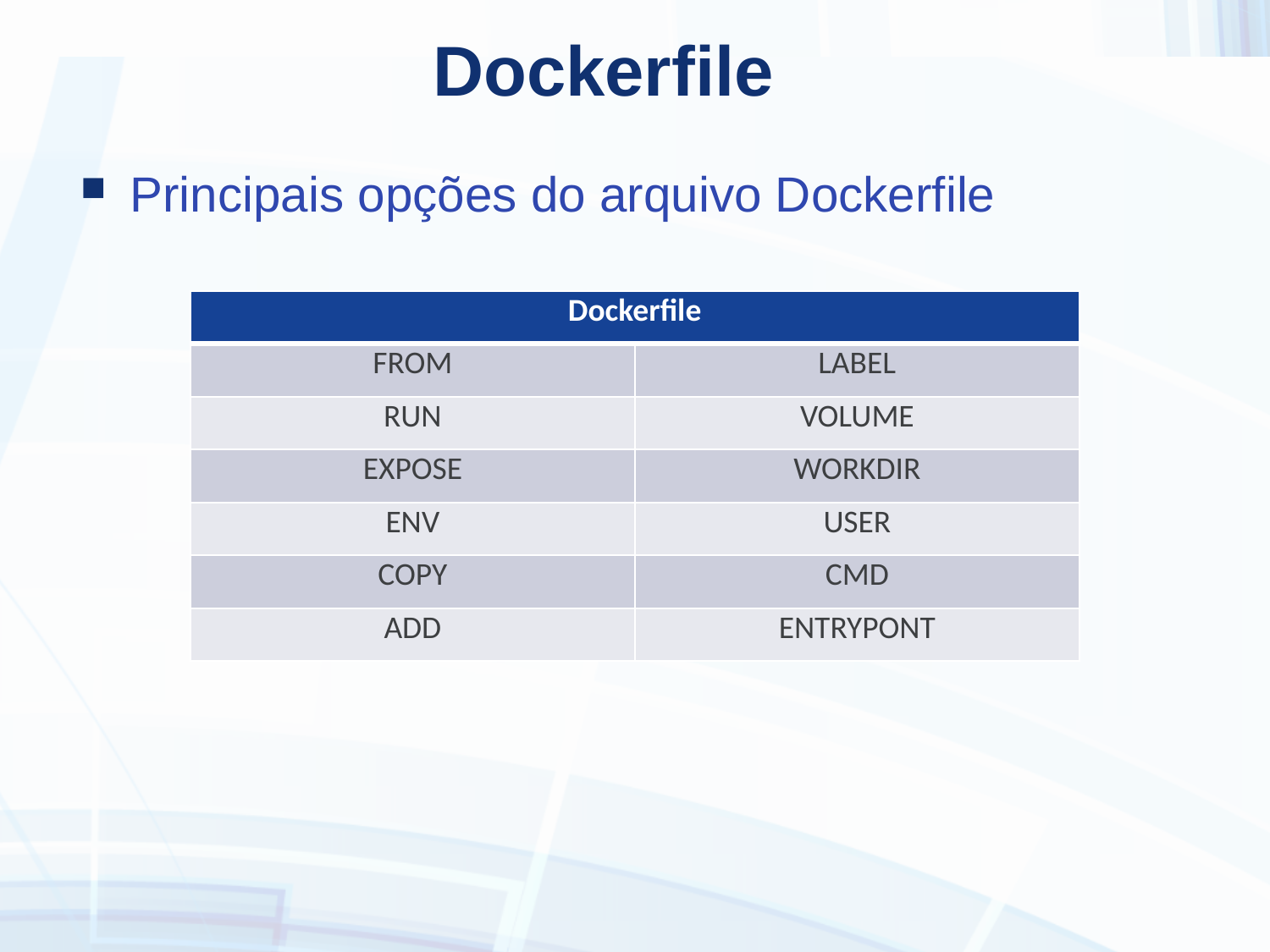

# Dockerfile
Principais opções do arquivo Dockerfile

| Dockerfile |  |
| --- | --- |
| FROM | LABEL |
| RUN | VOLUME |
| EXPOSE | WORKDIR |
| ENV | USER |
| COPY | CMD |
| ADD | ENTRYPONT |